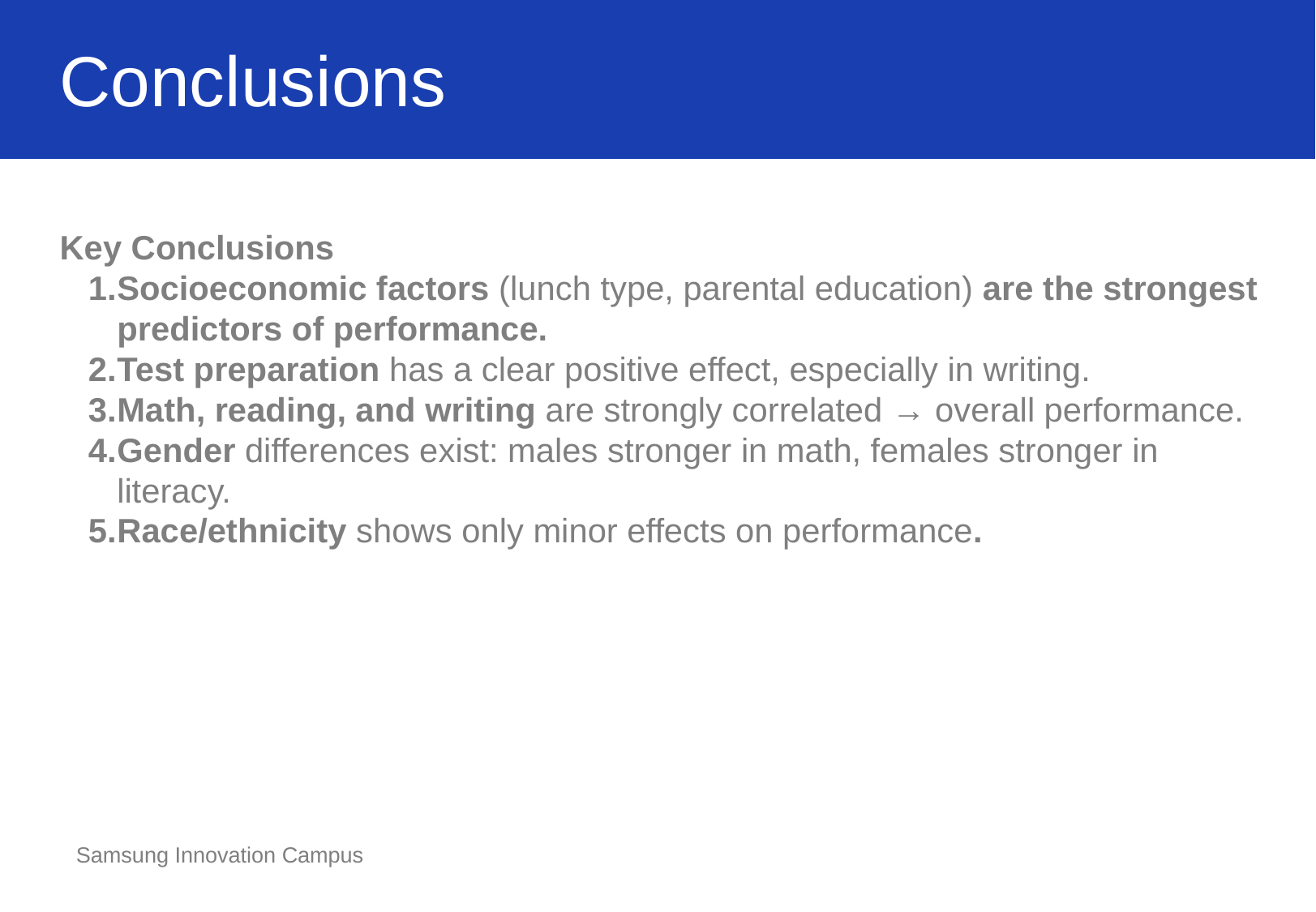

Conclusions
Key Conclusions
Socioeconomic factors (lunch type, parental education) are the strongest predictors of performance.
Test preparation has a clear positive effect, especially in writing.
Math, reading, and writing are strongly correlated → overall performance.
Gender differences exist: males stronger in math, females stronger in literacy.
Race/ethnicity shows only minor effects on performance.

Samsung Innovation Campus